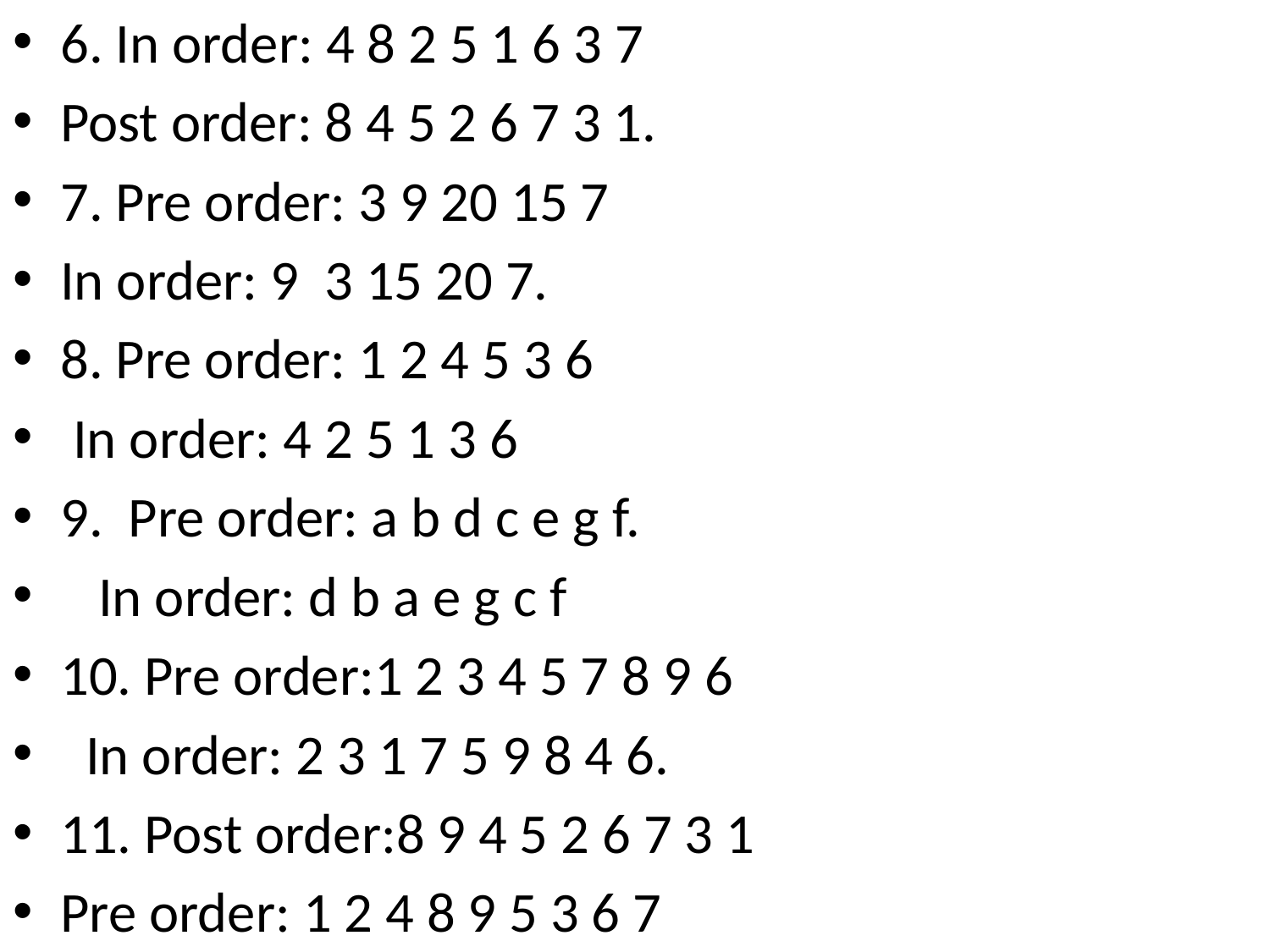

6. In order: 4 8 2 5 1 6 3 7
Post order: 8 4 5 2 6 7 3 1.
7. Pre order: 3 9 20 15 7
In order: 9  3 15 20 7.
8. Pre order: 1 2 4 5 3 6
 In order: 4 2 5 1 3 6
9.  Pre order: a b d c e g f.
   In order: d b a e g c f
10. Pre order:1 2 3 4 5 7 8 9 6
  In order: 2 3 1 7 5 9 8 4 6.
11. Post order:8 9 4 5 2 6 7 3 1
Pre order: 1 2 4 8 9 5 3 6 7